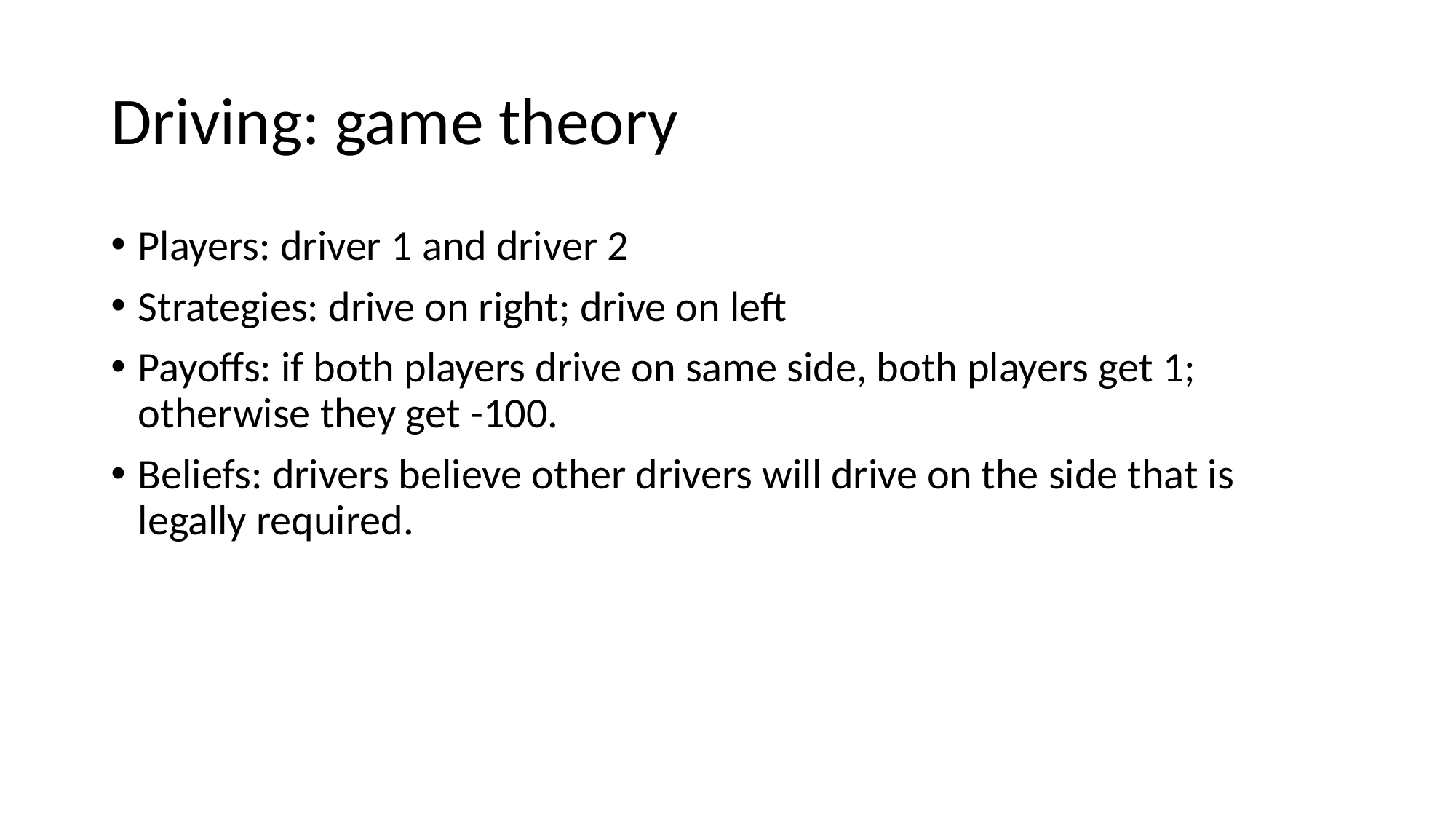

# Driving: game theory
Players: driver 1 and driver 2
Strategies: drive on right; drive on left
Payoffs: if both players drive on same side, both players get 1; otherwise they get -100.
Beliefs: drivers believe other drivers will drive on the side that is legally required.